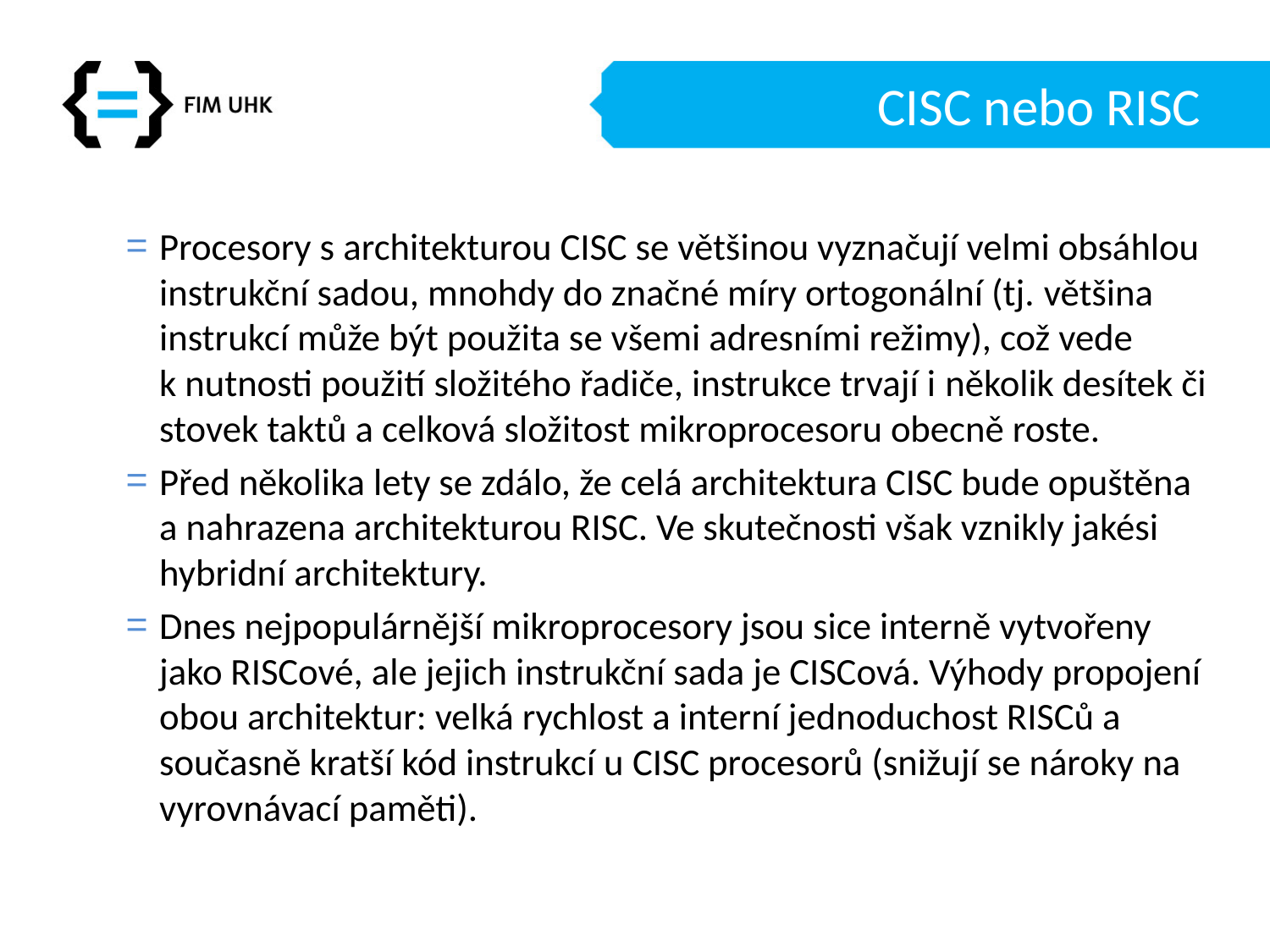

# CISC nebo RISC
Procesory s architekturou CISC se většinou vyznačují velmi obsáhlou instrukční sadou, mnohdy do značné míry ortogonální (tj. většina instrukcí může být použita se všemi adresními režimy), což vede k nutnosti použití složitého řadiče, instrukce trvají i několik desítek či stovek taktů a celková složitost mikroprocesoru obecně roste.
Před několika lety se zdálo, že celá architektura CISC bude opuštěna a nahrazena architekturou RISC. Ve skutečnosti však vznikly jakési hybridní architektury.
Dnes nejpopulárnější mikroprocesory jsou sice interně vytvořeny jako RISCové, ale jejich instrukční sada je CISCová. Výhody propojení obou architektur: velká rychlost a interní jednoduchost RISCů a současně kratší kód instrukcí u CISC procesorů (snižují se nároky na vyrovnávací paměti).